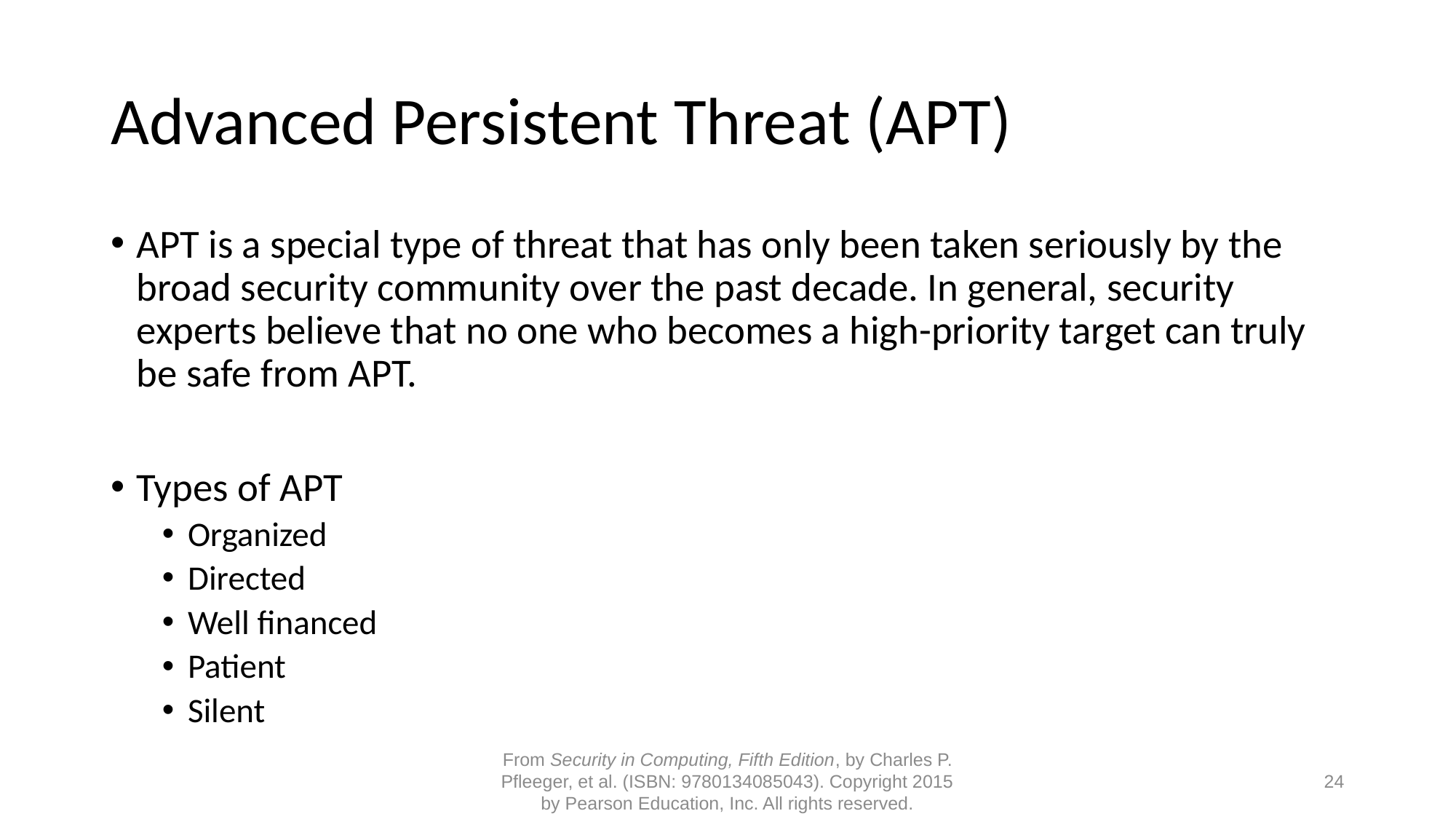

# Advanced Persistent Threat (APT)
APT is a special type of threat that has only been taken seriously by the broad security community over the past decade. In general, security experts believe that no one who becomes a high-priority target can truly be safe from APT.

Types of APT
Organized
Directed
Well financed
Patient
Silent
From Security in Computing, Fifth Edition, by Charles P. Pfleeger, et al. (ISBN: 9780134085043). Copyright 2015 by Pearson Education, Inc. All rights reserved.
24